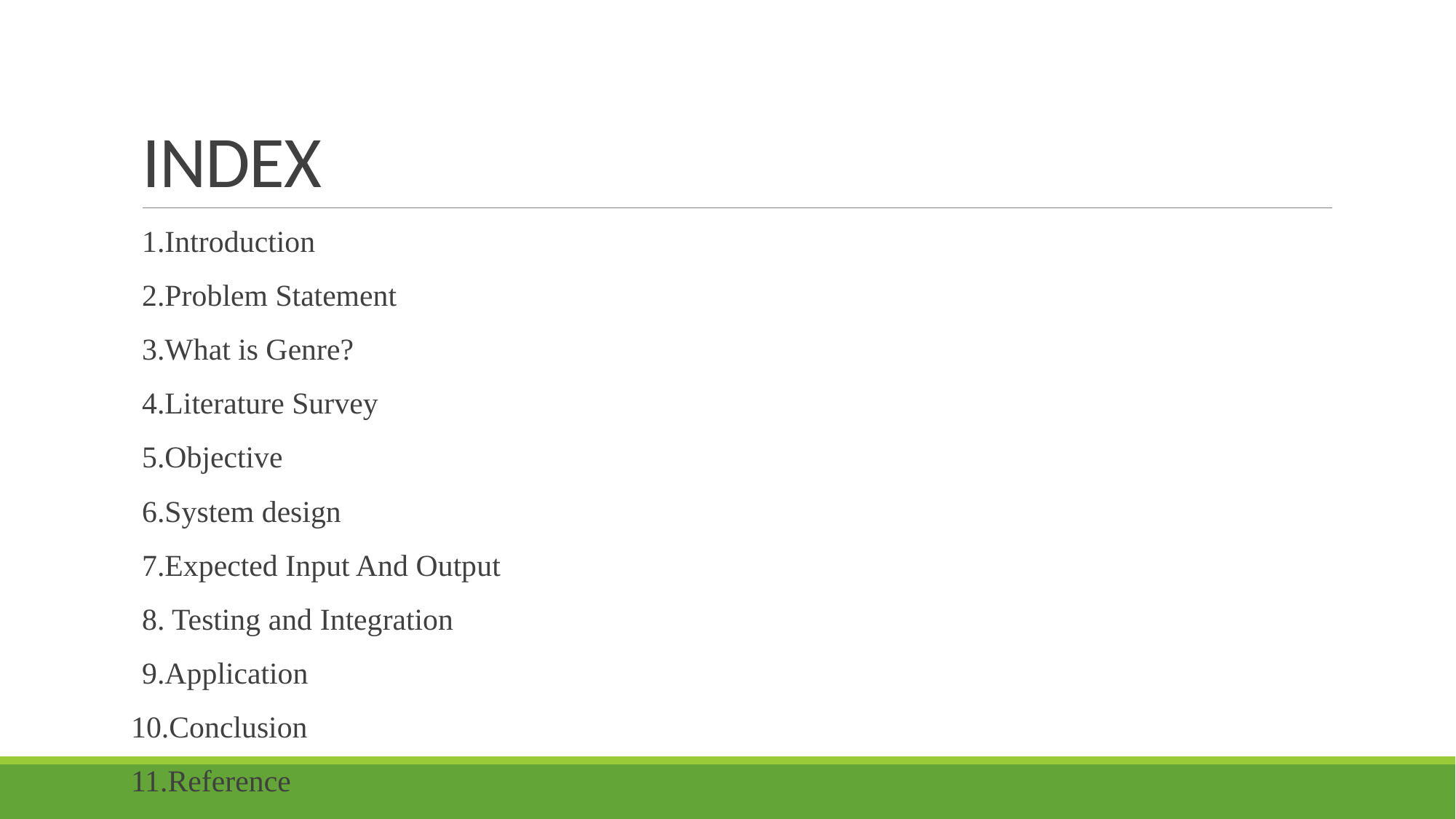

# INDEX
1.Introduction
2.Problem Statement
3.What is Genre?
4.Literature Survey
5.Objective
6.System design
7.Expected Input And Output
8. Testing and Integration
9.Application
10.Conclusion
11.Reference